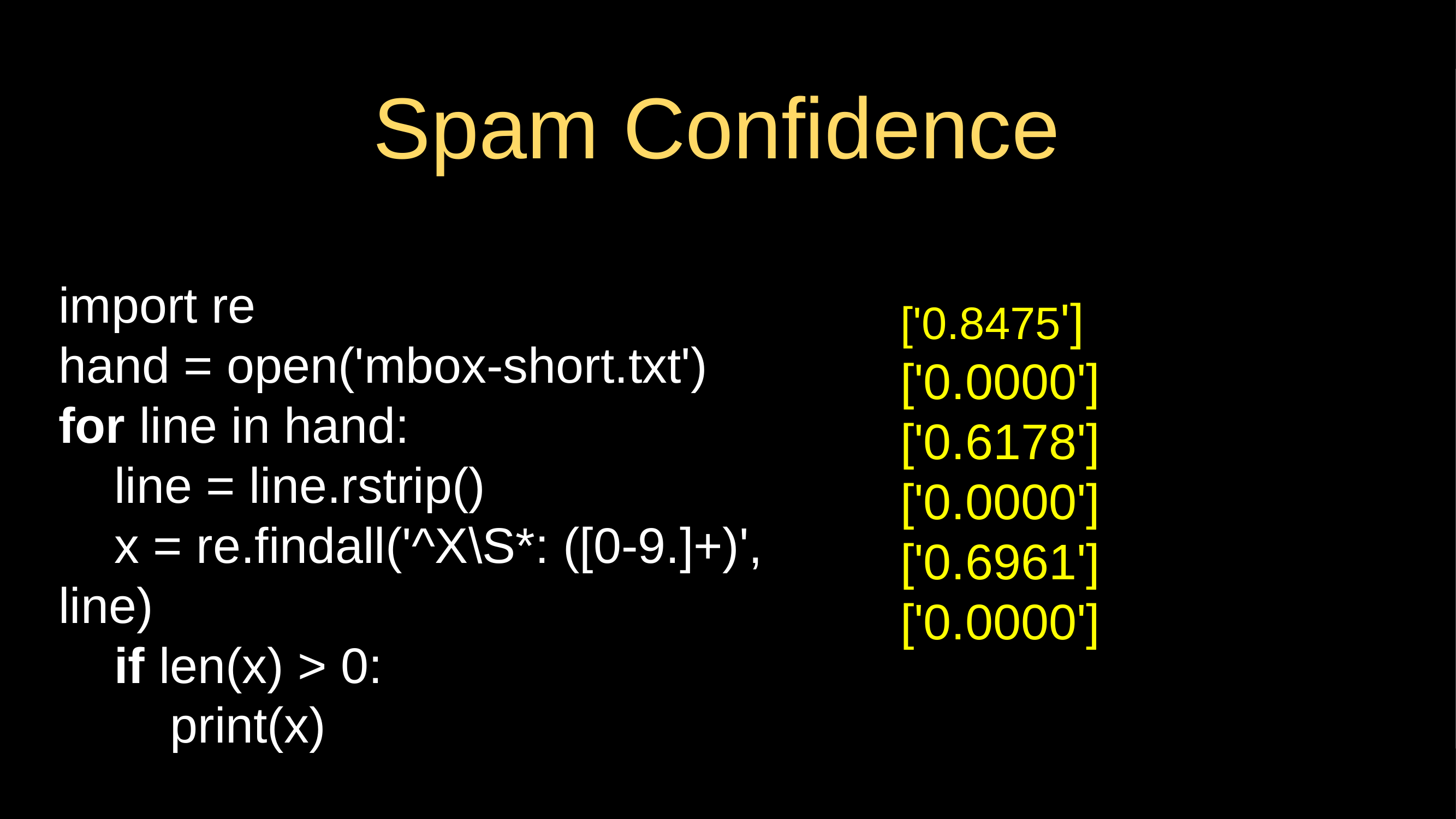

# Spam Confidence
import re
hand = open('mbox-short.txt')
for line in hand:
    line = line.rstrip()
    x = re.findall('^X\S*: ([0-9.]+)', line)
    if len(x) > 0:
        print(x)
['0.8475']
['0.0000']
['0.6178']
['0.0000']
['0.6961']
['0.0000']